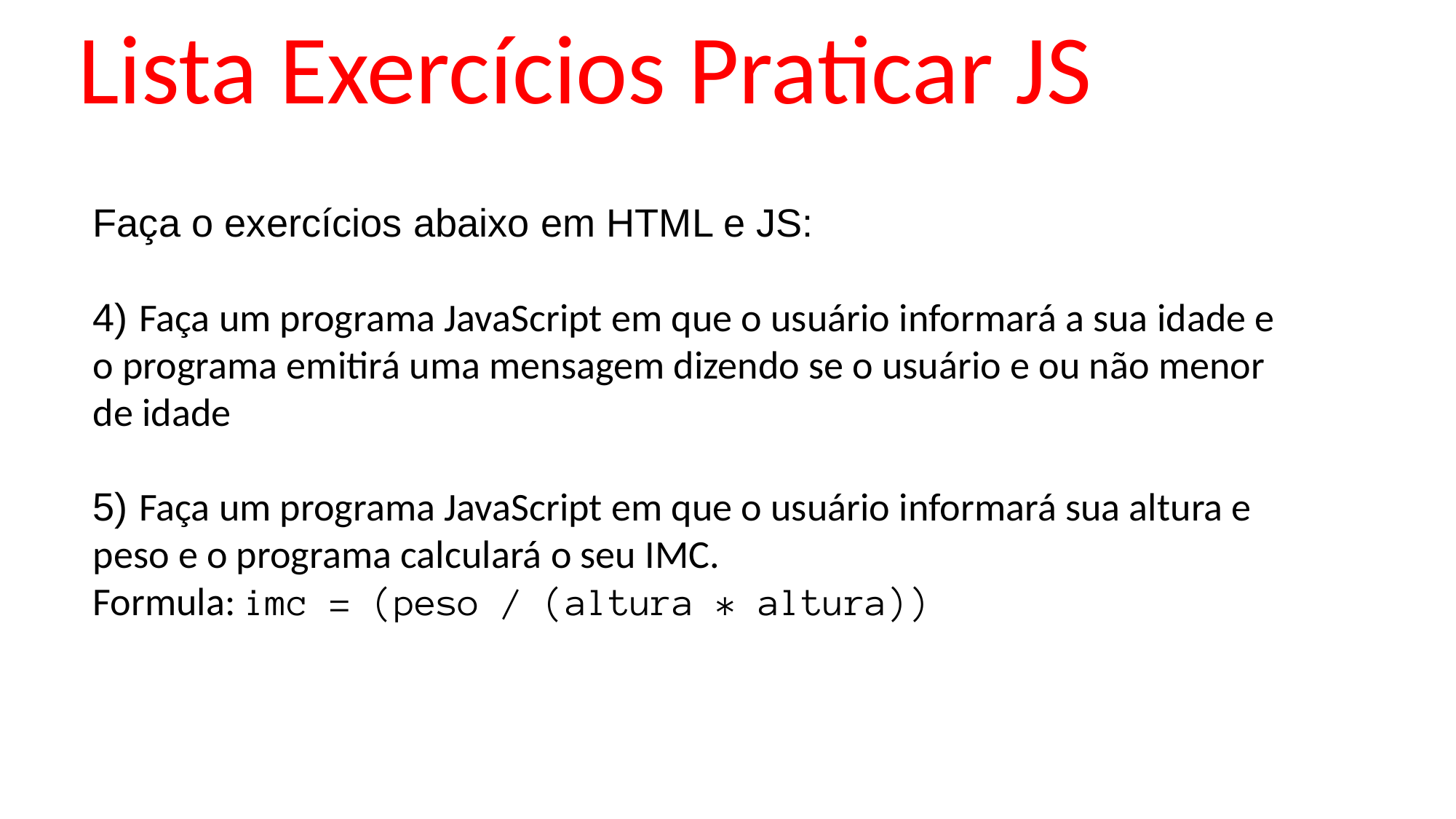

# Lista Exercícios Praticar JS
Faça o exercícios abaixo em HTML e JS:
4) Faça um programa JavaScript em que o usuário informará a sua idade e o programa emitirá uma mensagem dizendo se o usuário e ou não menor de idade

5) Faça um programa JavaScript em que o usuário informará sua altura e peso e o programa calculará o seu IMC.
Formula: imc = (peso / (altura * altura))